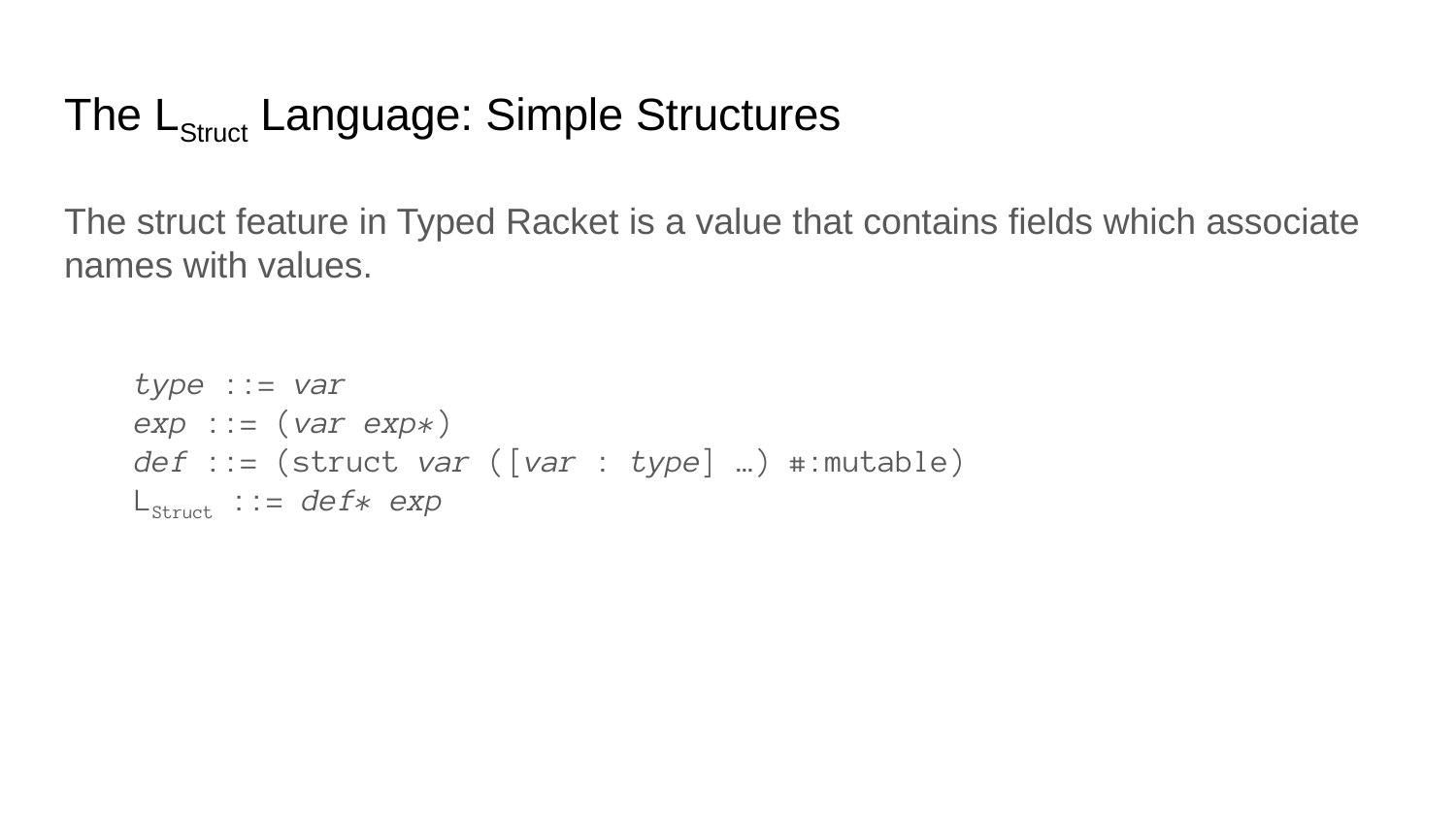

# The LStruct Language: Simple Structures

The struct feature in Typed Racket is a value that contains fields which associate names with values.

    type ::= var
    exp ::= (var exp*)
    def ::= (struct var ([var : type] …) #:mutable)
    LStruct ::= def* exp